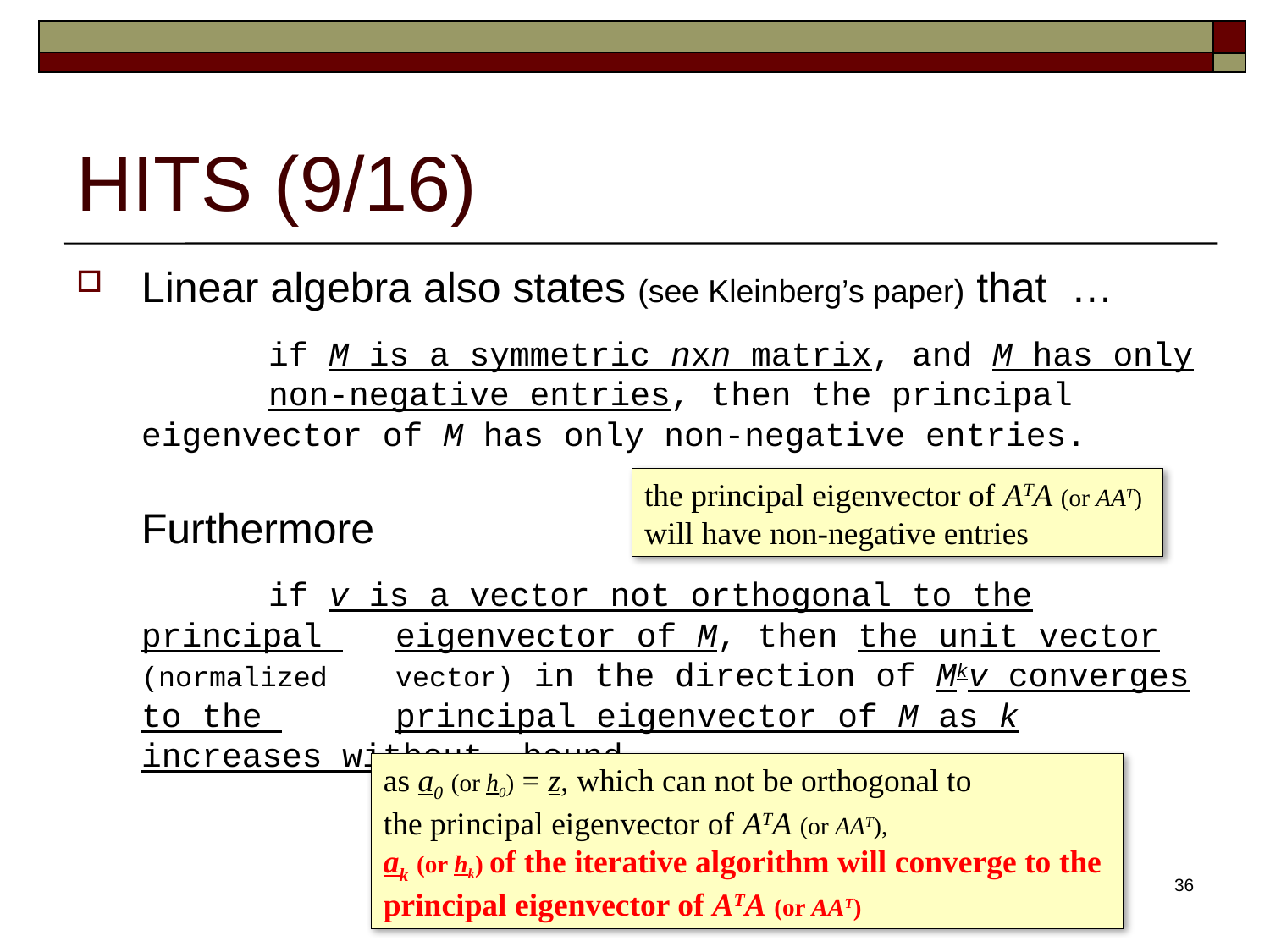

# HITS (9/16)
Linear algebra also states (see Kleinberg’s paper) that  …

		if M is a symmetric nxn matrix, and M has only 	non-negative entries, then the principal 	eigenvector of M has only non-negative entries.

	Furthermore

		if v is a vector not orthogonal to the principal 	eigenvector of M, then the unit vector (normalized 	vector) in the direction of Mkv converges to the 	principal eigenvector of M as k increases without 	bound.

the principal eigenvector of ATA (or AAT)
will have non-negative entries
as a0 (or h0) = z, which can not be orthogonal to
the principal eigenvector of ATA (or AAT),
ak (or hk) of the iterative algorithm will converge to the
principal eigenvector of ATA (or AAT)
36